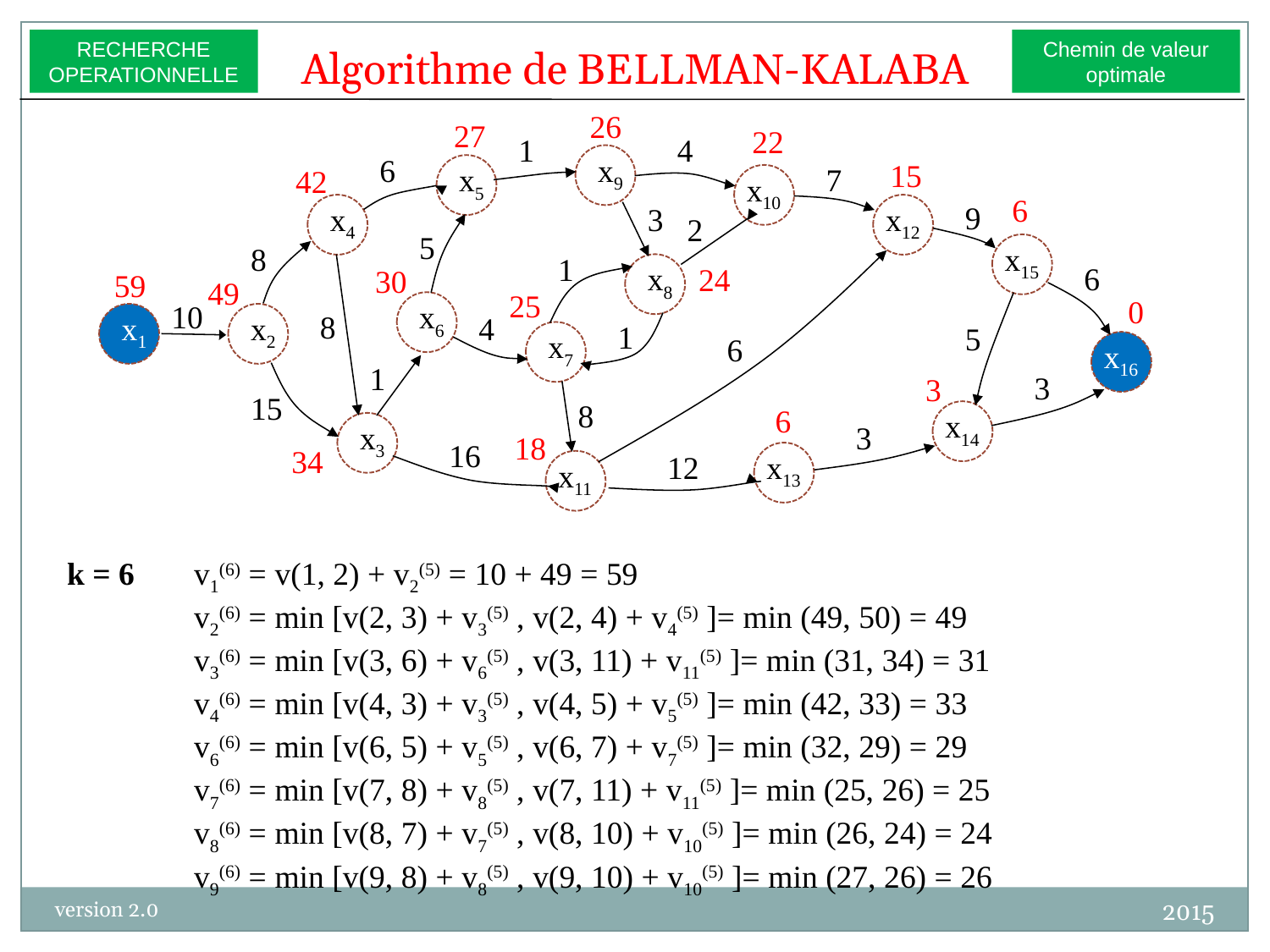

RECHERCHE
OPERATIONNELLE
Chemin de valeur
optimale
Algorithme de BELLMAN-KALABA
26
27
22
1
4
6
x9

x5

7
x10

9
x4

3
x12

2

5

8
x15

1

x8

6

10
x6

8
x1

x2

4
1
5

x7

6
x16

1

3

15

8
x14

x3

3
16
12
x13

x11

15
42
6
24
30
59
49
25
0
3
6
18
34
k = 6	v1(6) = v(1, 2) + v2(5) = 10 + 49 = 59
	v2(6) = min [v(2, 3) + v3(5) , v(2, 4) + v4(5) ]= min (49, 50) = 49
	v3(6) = min [v(3, 6) + v6(5) , v(3, 11) + v11(5) ]= min (31, 34) = 31
	v4(6) = min [v(4, 3) + v3(5) , v(4, 5) + v5(5) ]= min (42, 33) = 33
	v6(6) = min [v(6, 5) + v5(5) , v(6, 7) + v7(5) ]= min (32, 29) = 29
	v7(6) = min [v(7, 8) + v8(5) , v(7, 11) + v11(5) ]= min (25, 26) = 25
	v8(6) = min [v(8, 7) + v7(5) , v(8, 10) + v10(5) ]= min (26, 24) = 24
	v9(6) = min [v(9, 8) + v8(5) , v(9, 10) + v10(5) ]= min (27, 26) = 26
2015
version 2.0